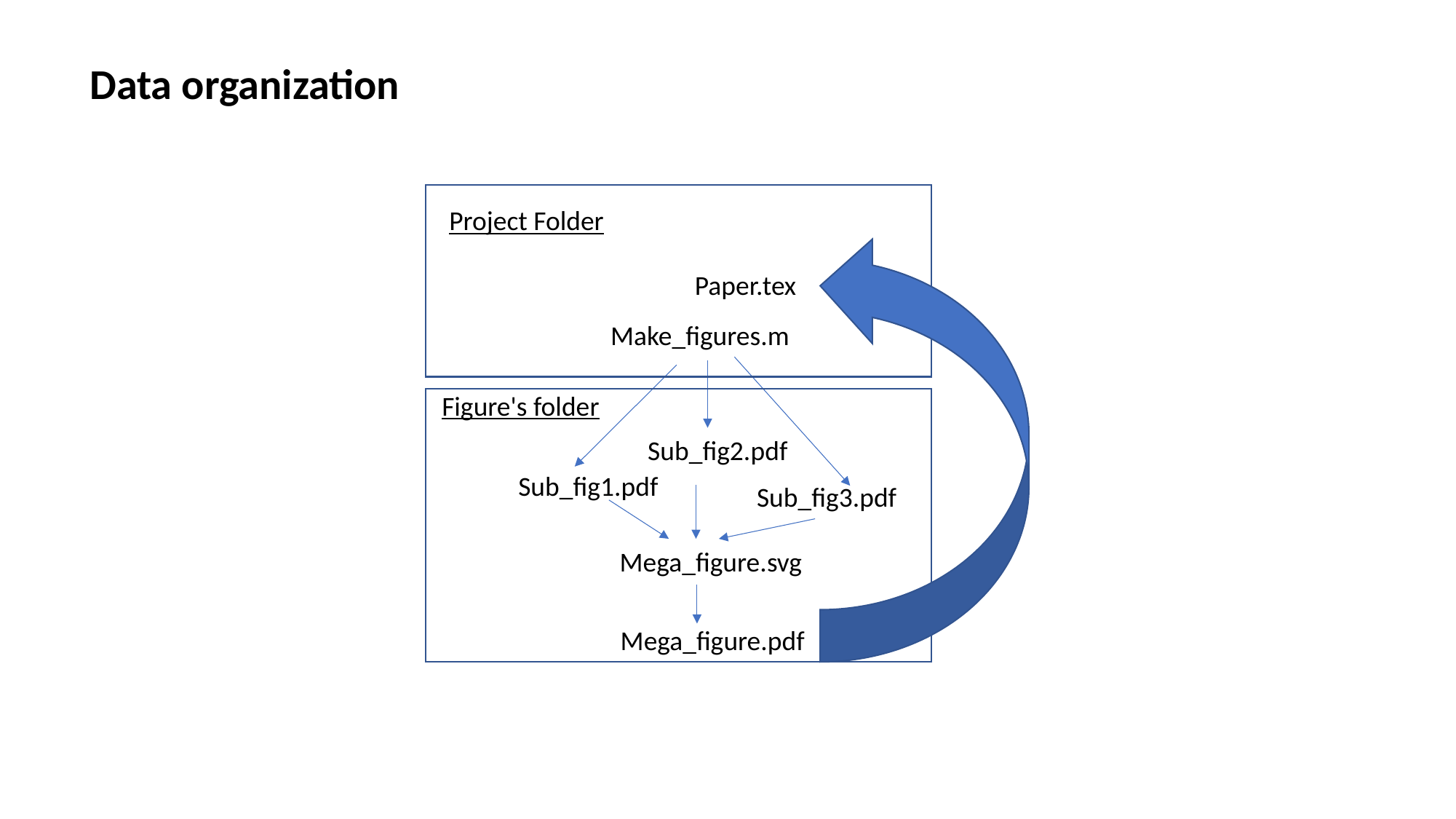

Data organization

Project Folder

Paper.tex
Make_figures.m
Figure's folder

Sub_fig2.pdf
Sub_fig1.pdf
Sub_fig3.pdf
Mega_figure.svg
Mega_figure.pdf